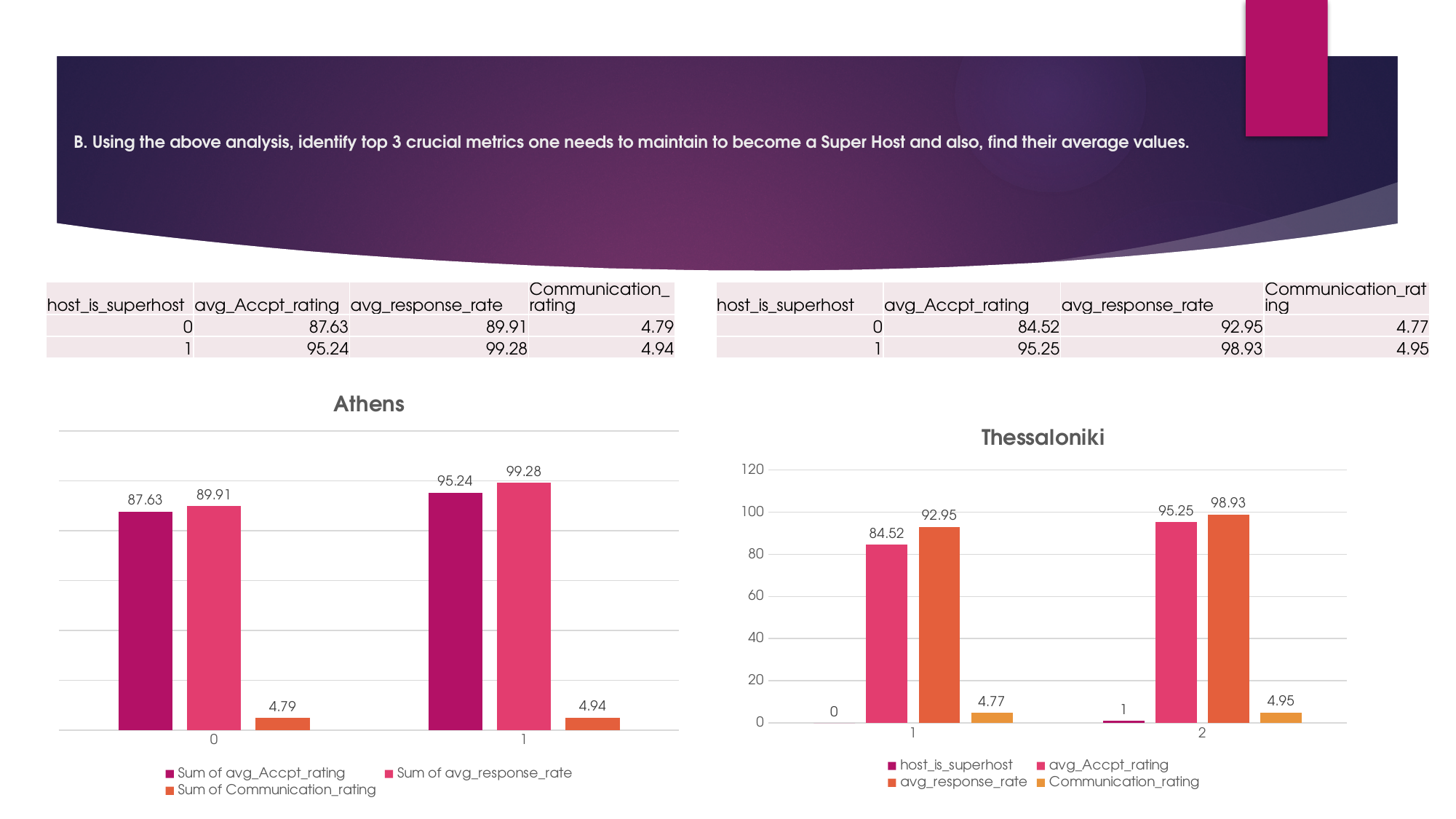

# B. Using the above analysis, identify top 3 crucial metrics one needs to maintain to become a Super Host and also, find their average values.
| host\_is\_superhost | avg\_Accpt\_rating | avg\_response\_rate | Communication\_rating |
| --- | --- | --- | --- |
| 0 | 87.63 | 89.91 | 4.79 |
| 1 | 95.24 | 99.28 | 4.94 |
| host\_is\_superhost | avg\_Accpt\_rating | avg\_response\_rate | Communication\_rating |
| --- | --- | --- | --- |
| 0 | 84.52 | 92.95 | 4.77 |
| 1 | 95.25 | 98.93 | 4.95 |

### Chart: Athens

| Category | Sum of avg_Accpt_rating | Sum of avg_response_rate | Sum of Communication_rating |
|---|---|---|---|
| 0 | 87.63 | 89.91 | 4.79 |
| 1 | 95.24 | 99.28 | 4.94 |

### Chart: Thessaloniki

| Category | host_is_superhost | avg_Accpt_rating | avg_response_rate | Communication_rating |
|---|---|---|---|---|